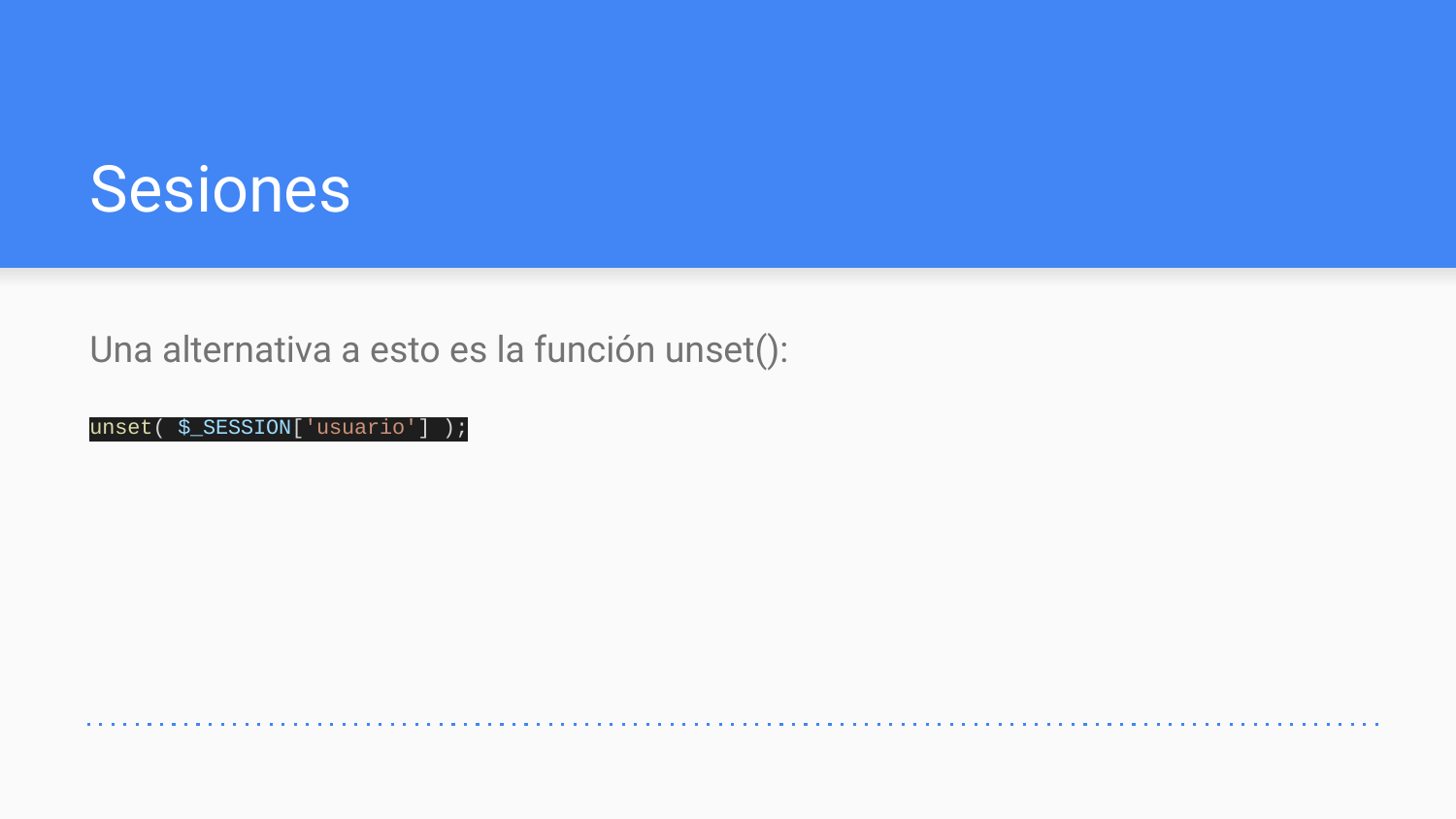

# Sesiones
Una alternativa a esto es la función unset():

unset( $_SESSION['usuario'] );